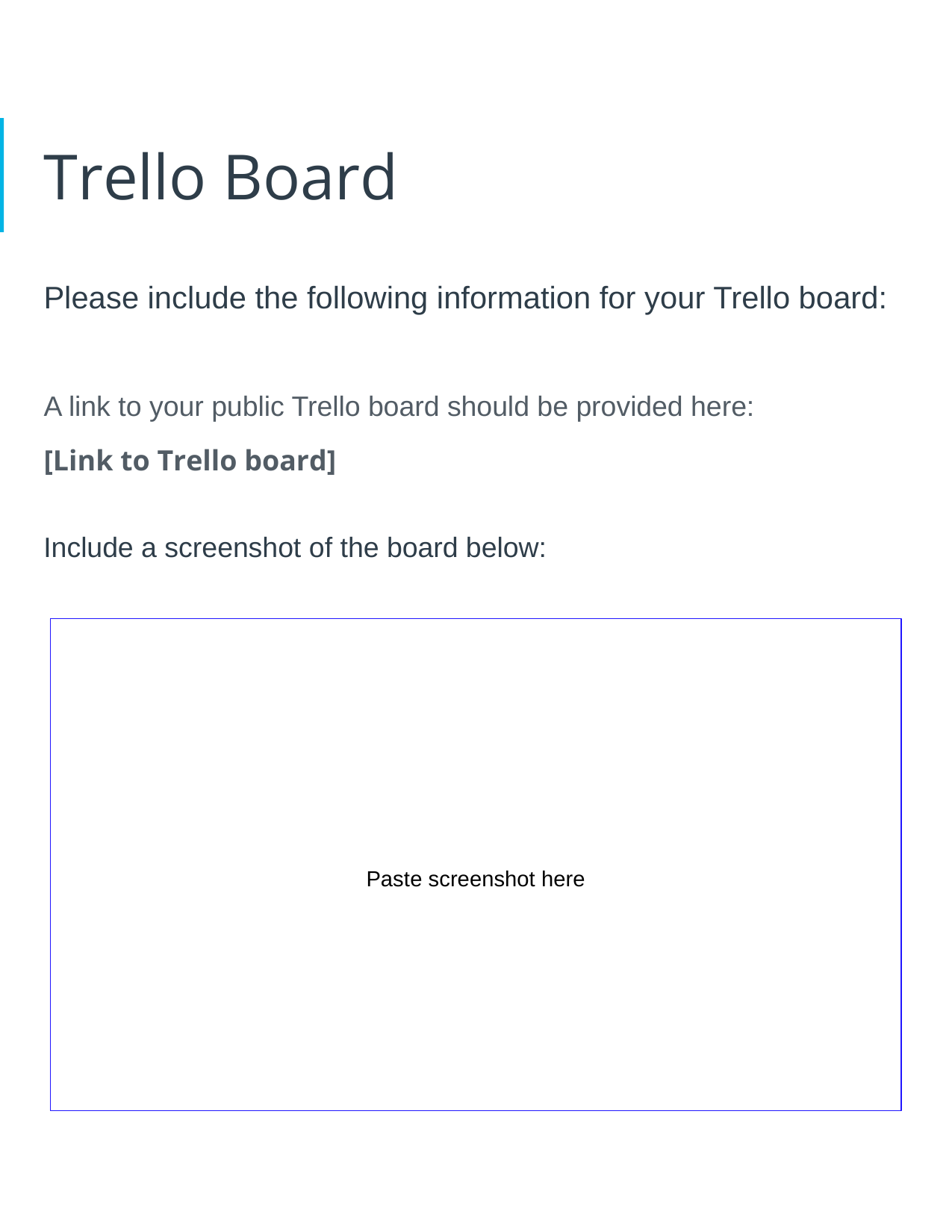

# Trello Board
Please include the following information for your Trello board:

A link to your public Trello board should be provided here:
[Link to Trello board]

Include a screenshot of the board below:

Paste screenshot here